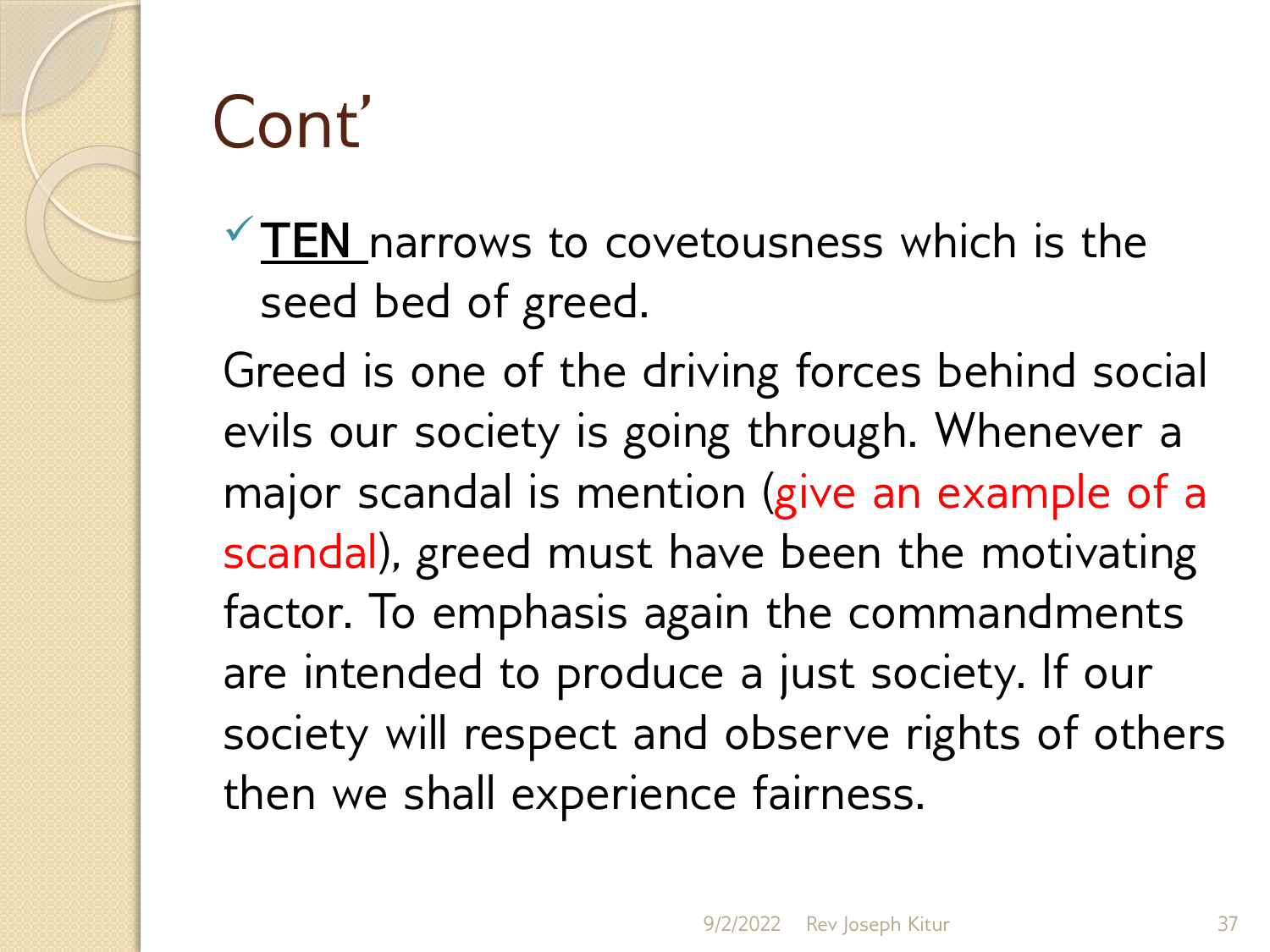

# Cont’
TEN narrows to covetousness which is the seed bed of greed.
Greed is one of the driving forces behind social evils our society is going through. Whenever a major scandal is mention (give an example of a scandal), greed must have been the motivating factor. To emphasis again the commandments are intended to produce a just society. If our society will respect and observe rights of others then we shall experience fairness.

9/2/2022
Rev Joseph Kitur
37